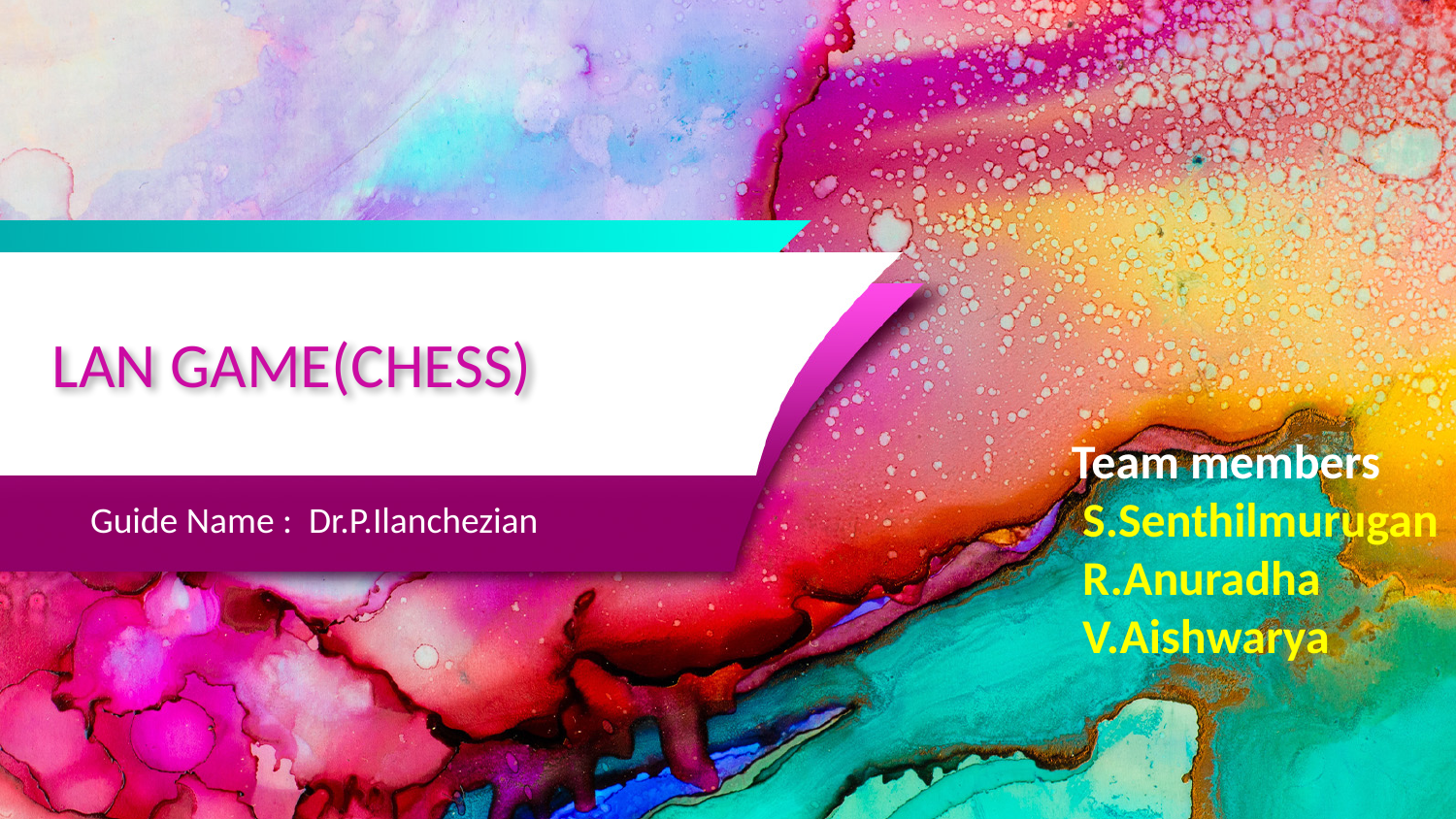

# LAN GAME(CHESS)
Team members
 S.Senthilmurugan
 R.Anuradha
 V.Aishwarya
Guide Name :  Dr.P.Ilanchezian